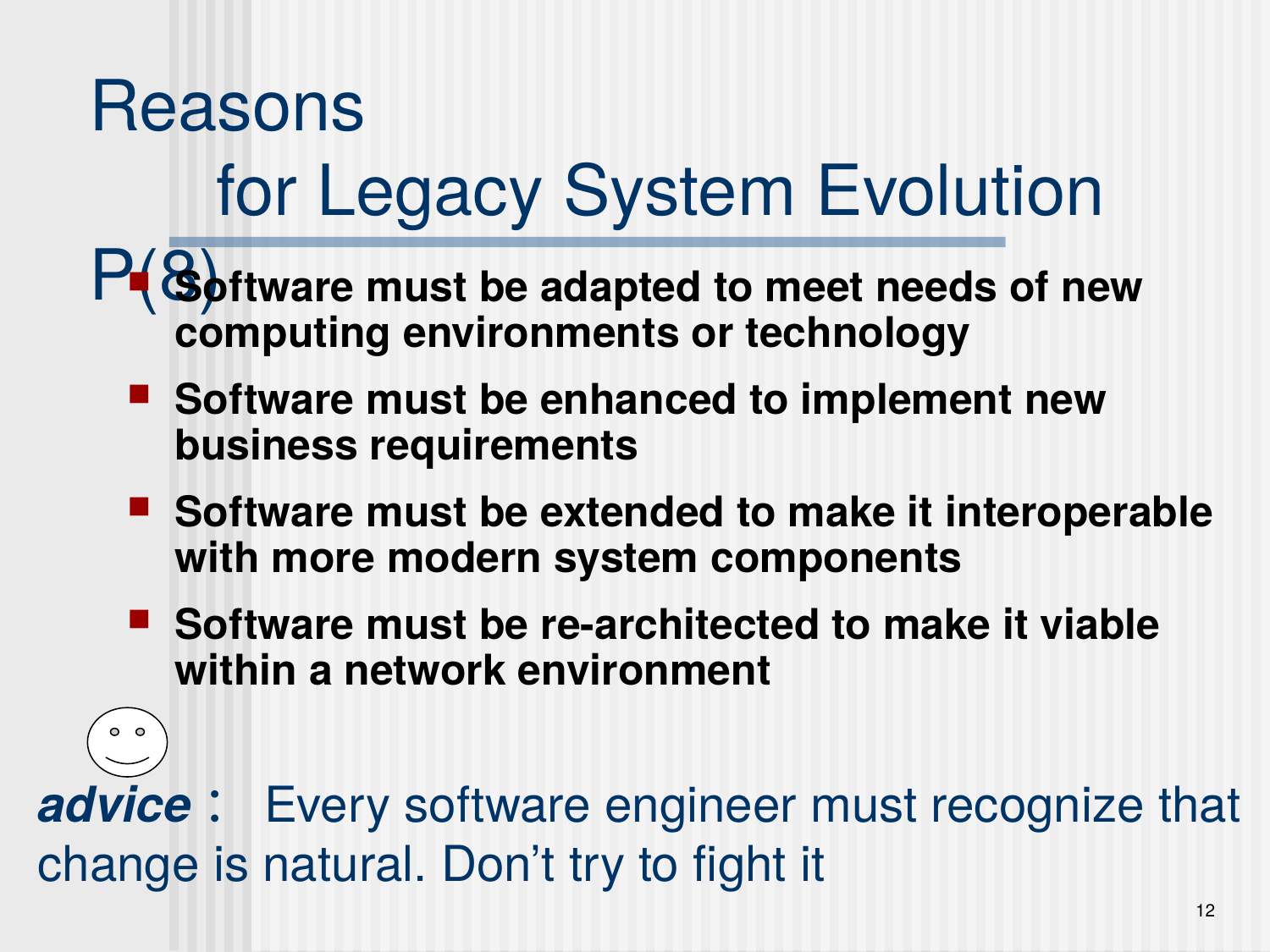

Reasons
	for Legacy System Evolution P(8)
Software must be adapted to meet needs of new computing environments or technology
Software must be enhanced to implement new business requirements
Software must be extended to make it interoperable with more modern system components
Software must be re-architected to make it viable within a network environment

advice：Every software engineer must recognize that change is natural. Don’t try to fight it
12